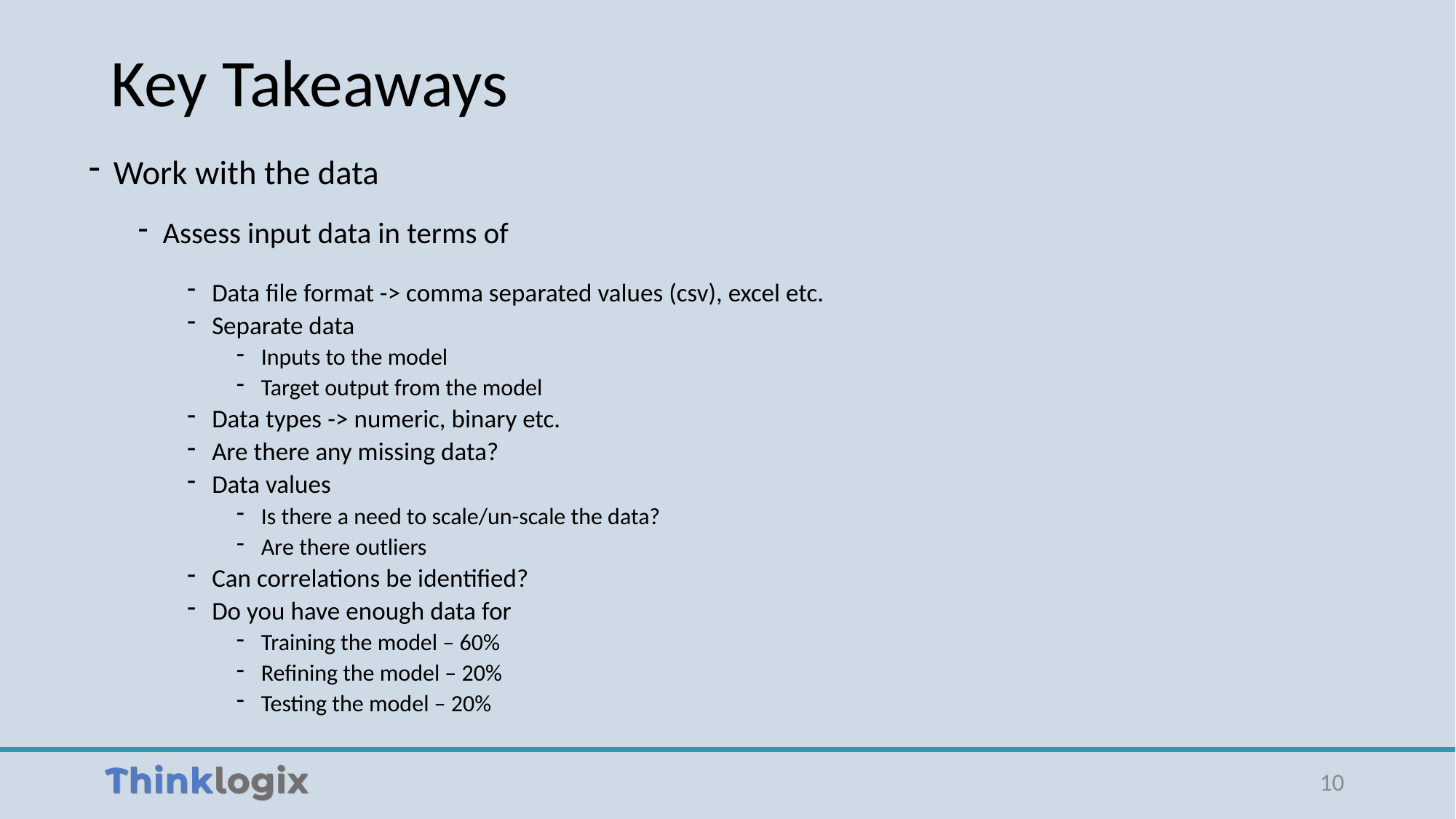

# Key Takeaways
Work with the data

Assess input data in terms of

Data file format -> comma separated values (csv), excel etc.
Separate data
Inputs to the model
Target output from the model
Data types -> numeric, binary etc.
Are there any missing data?
Data values
Is there a need to scale/un-scale the data?
Are there outliers
Can correlations be identified?
Do you have enough data for
Training the model – 60%
Refining the model – 20%
Testing the model – 20%

10